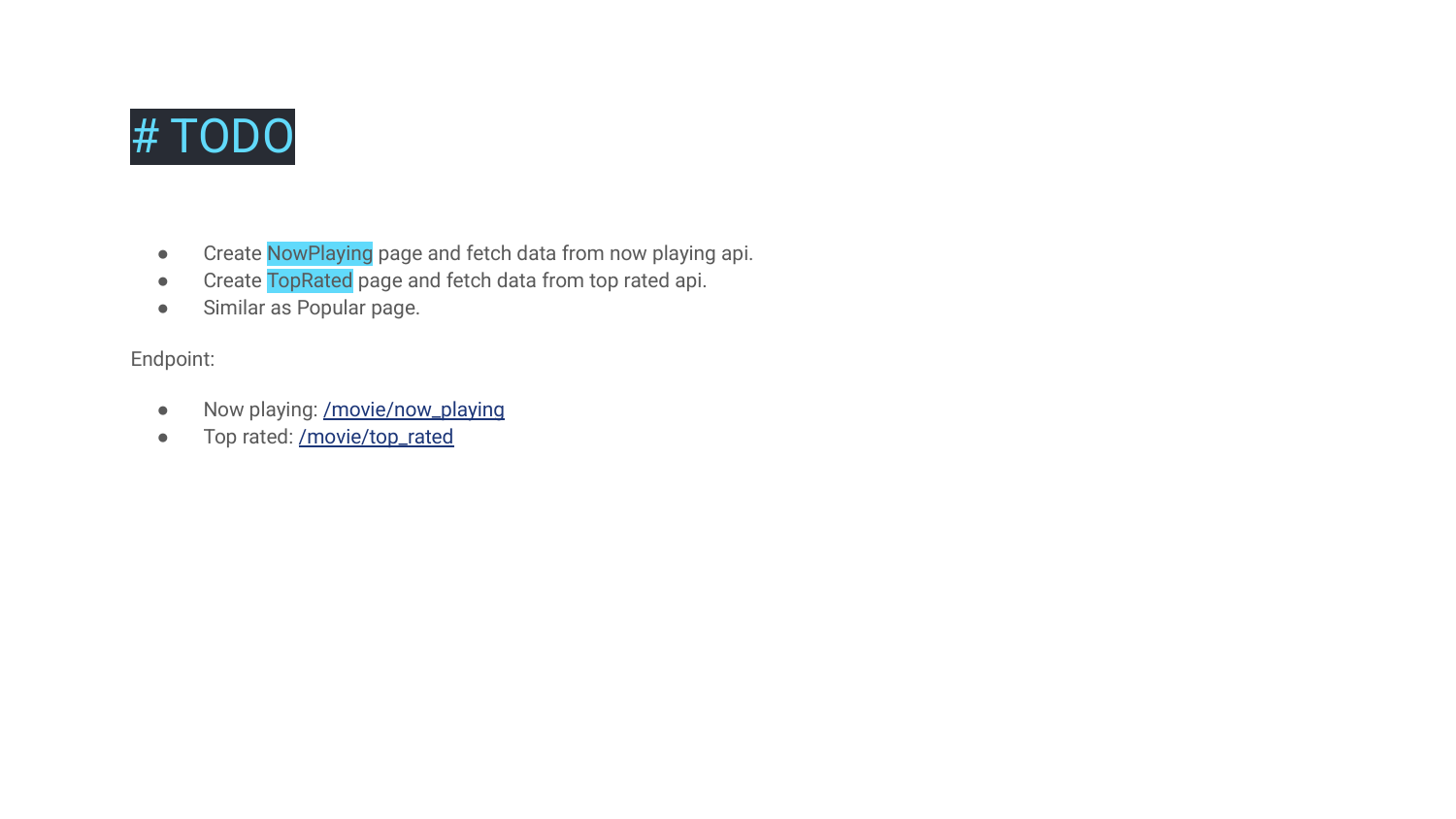

# TODO
Create NowPlaying page and fetch data from now playing api.
Create TopRated page and fetch data from top rated api.
Similar as Popular page.
Endpoint:
Now playing: /movie/now_playing
Top rated: /movie/top_rated